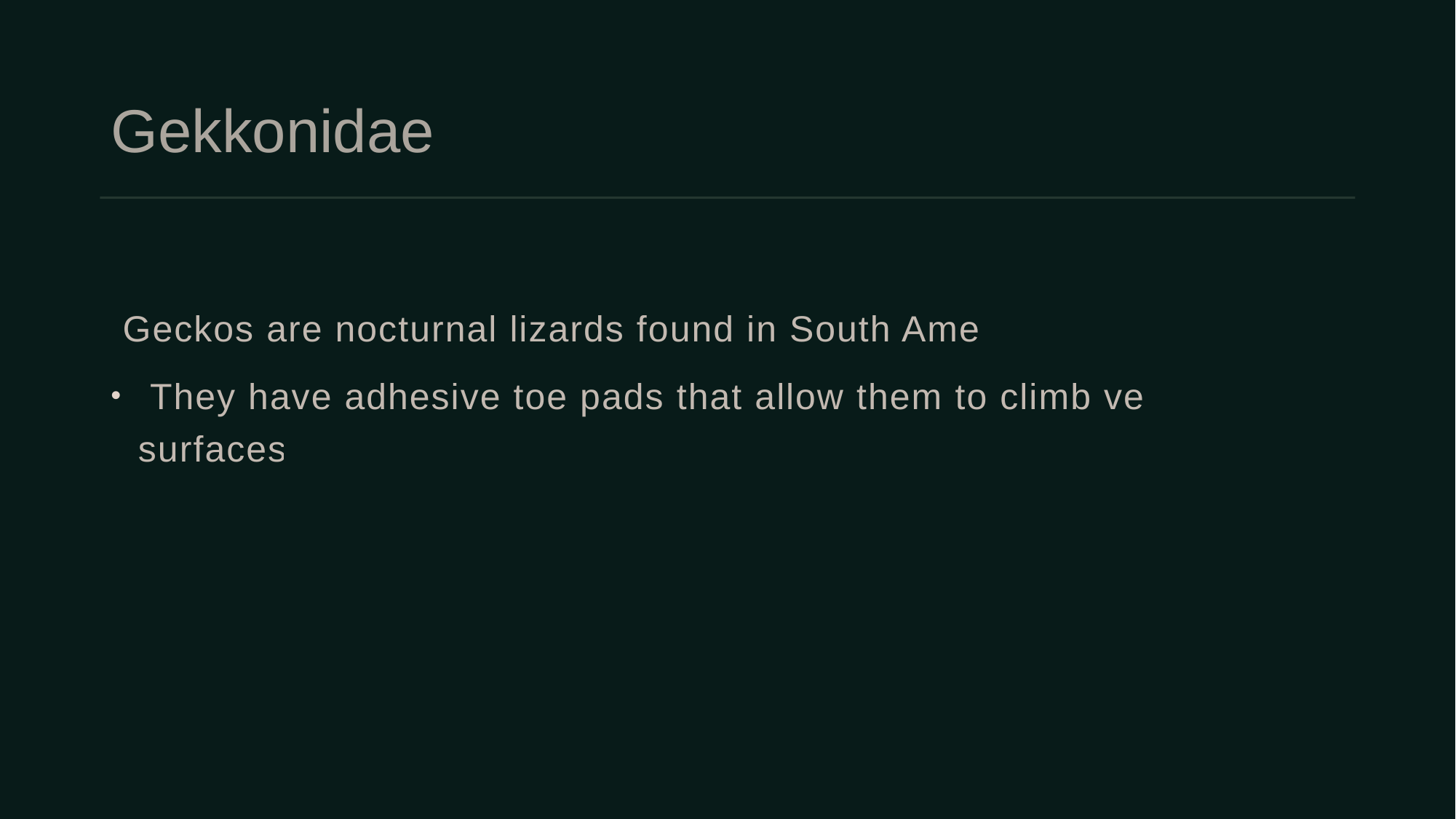

# Gekkonidae
 Geckos are nocturnal lizards found in South America.
 They have adhesive toe pads that allow them to climb vertical surfaces.